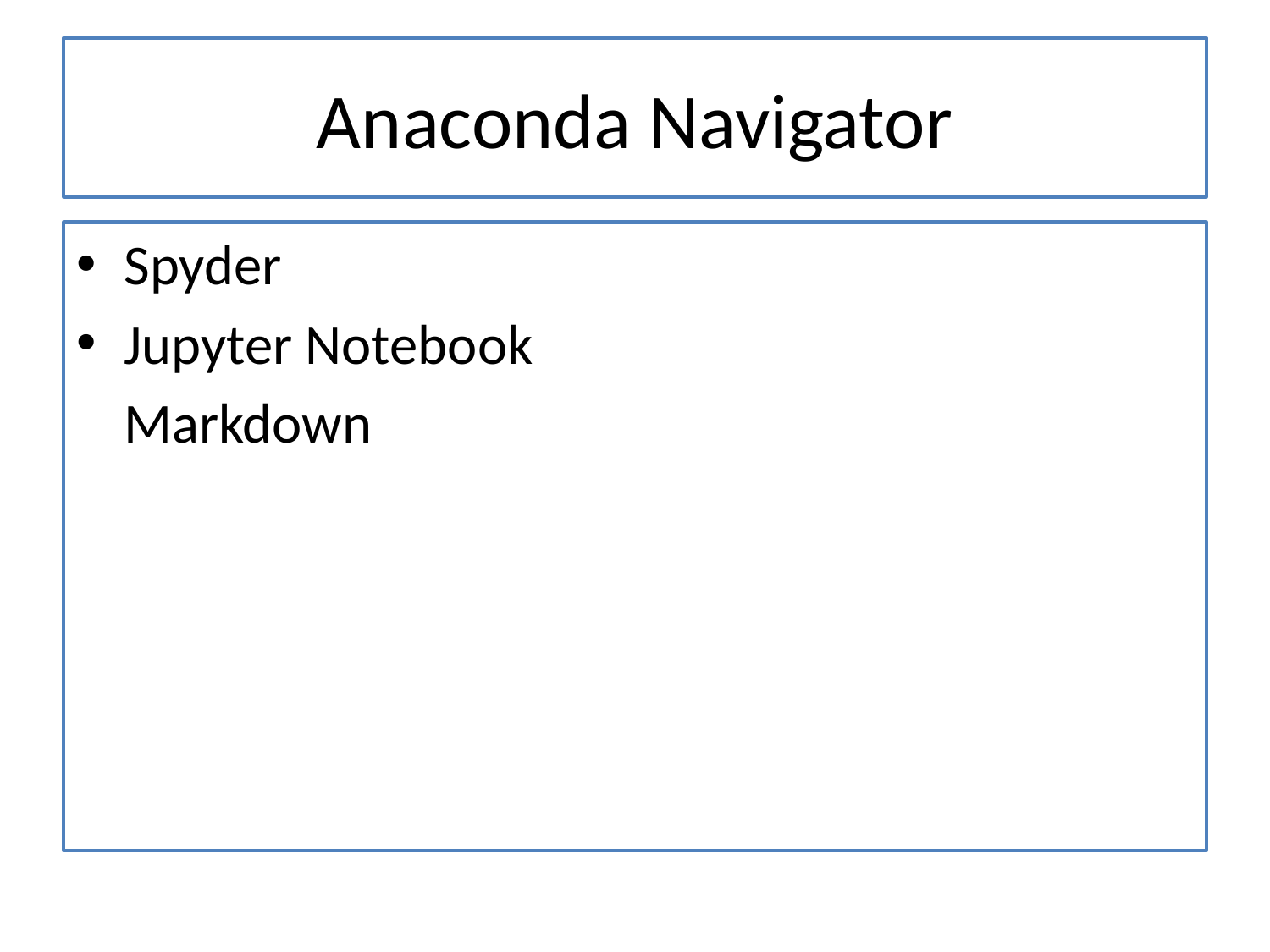

# Anaconda Navigator
Spyder
Jupyter Notebook
	Markdown